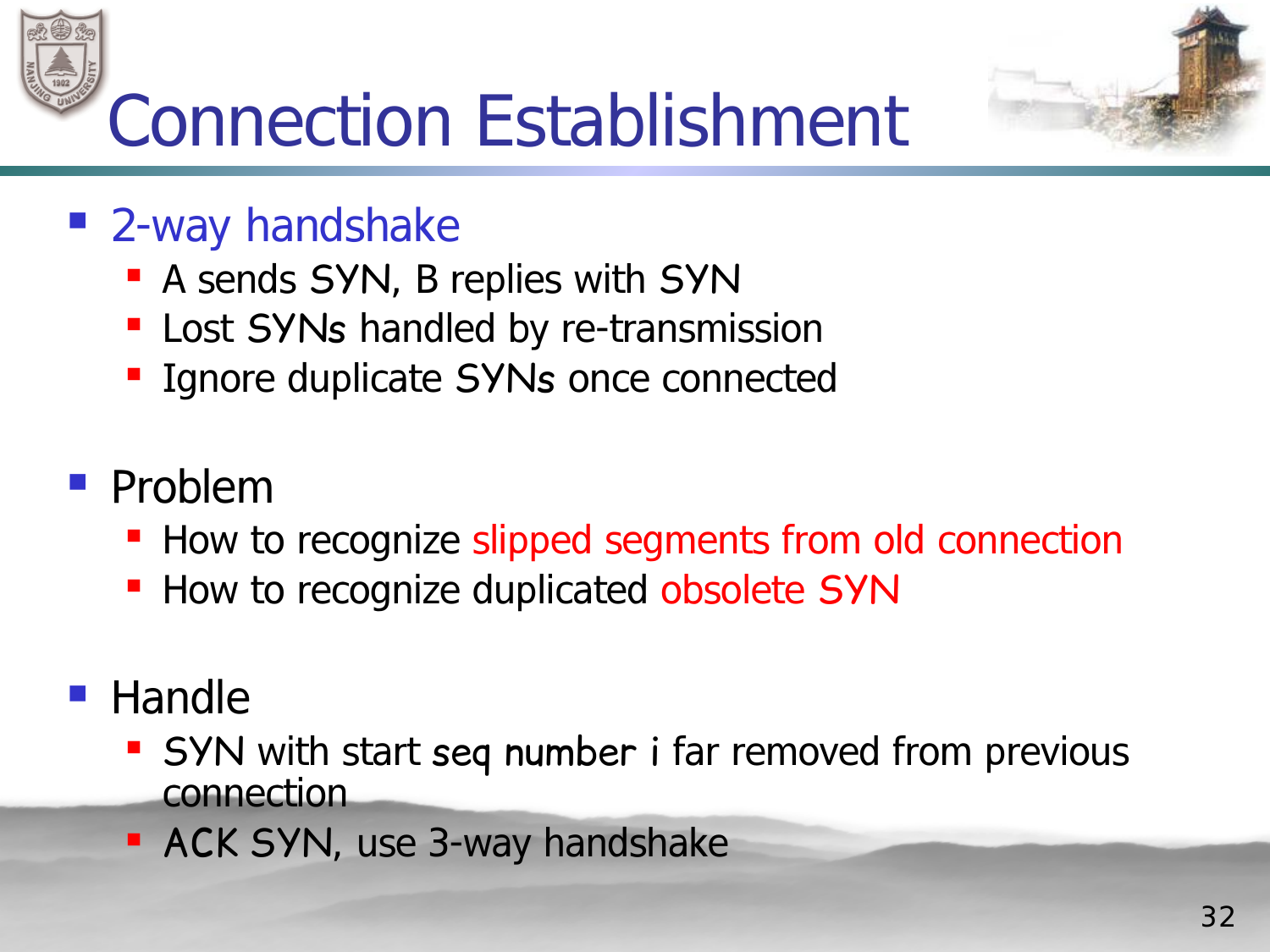

# Connection Establishment
2-way handshake
A sends SYN, B replies with SYN
Lost SYNs handled by re-transmission
Ignore duplicate SYNs once connected

Problem
How to recognize slipped segments from old connection
How to recognize duplicated obsolete SYN

Handle
SYN with start seq number i far removed from previous connection
ACK SYN, use 3-way handshake
32